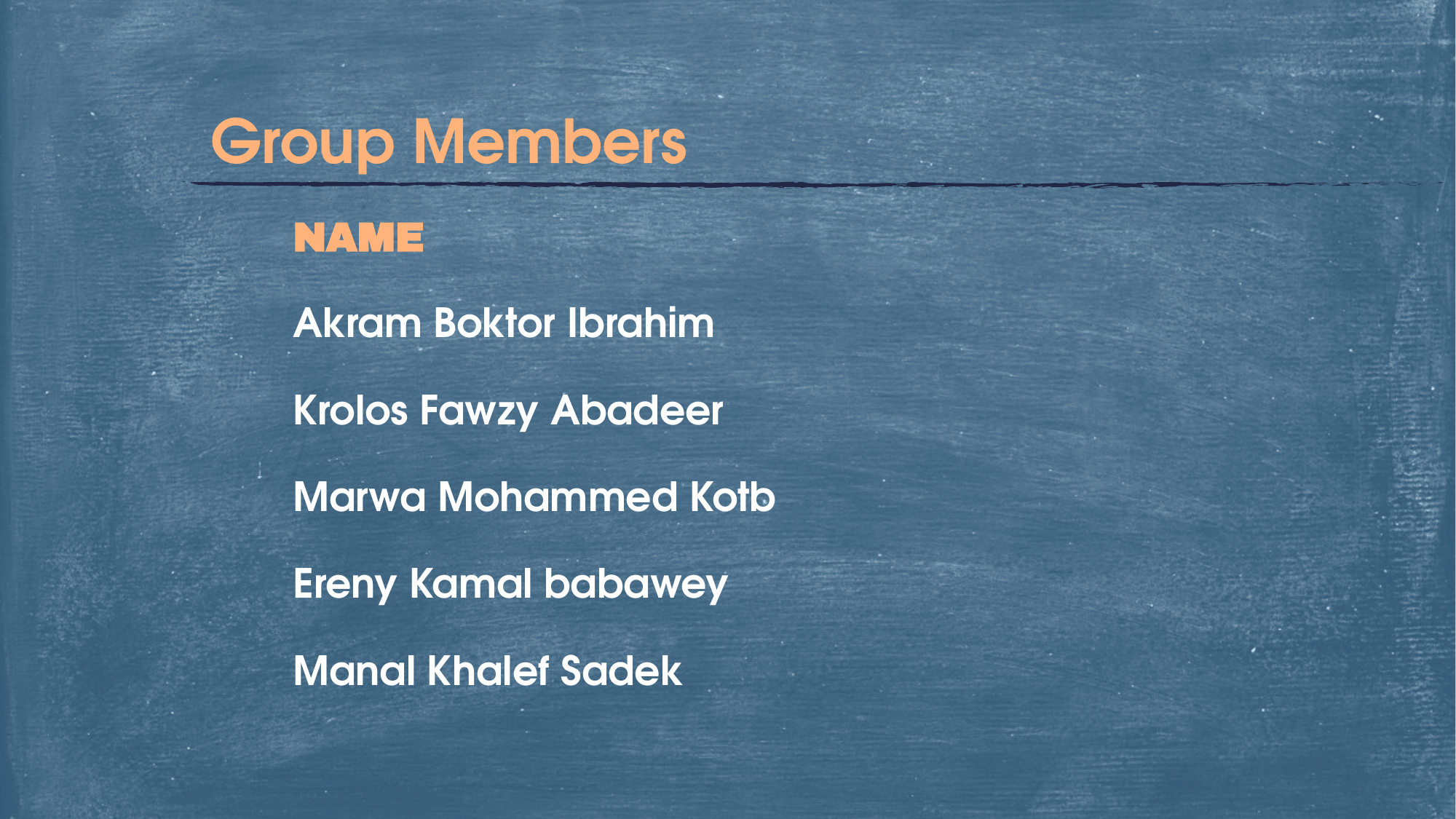

# Group Members
NAME

Akram Boktor Ibrahim

Krolos Fawzy Abadeer

Marwa Mohammed Kotb

Ereny Kamal babawey

Manal Khalef Sadek